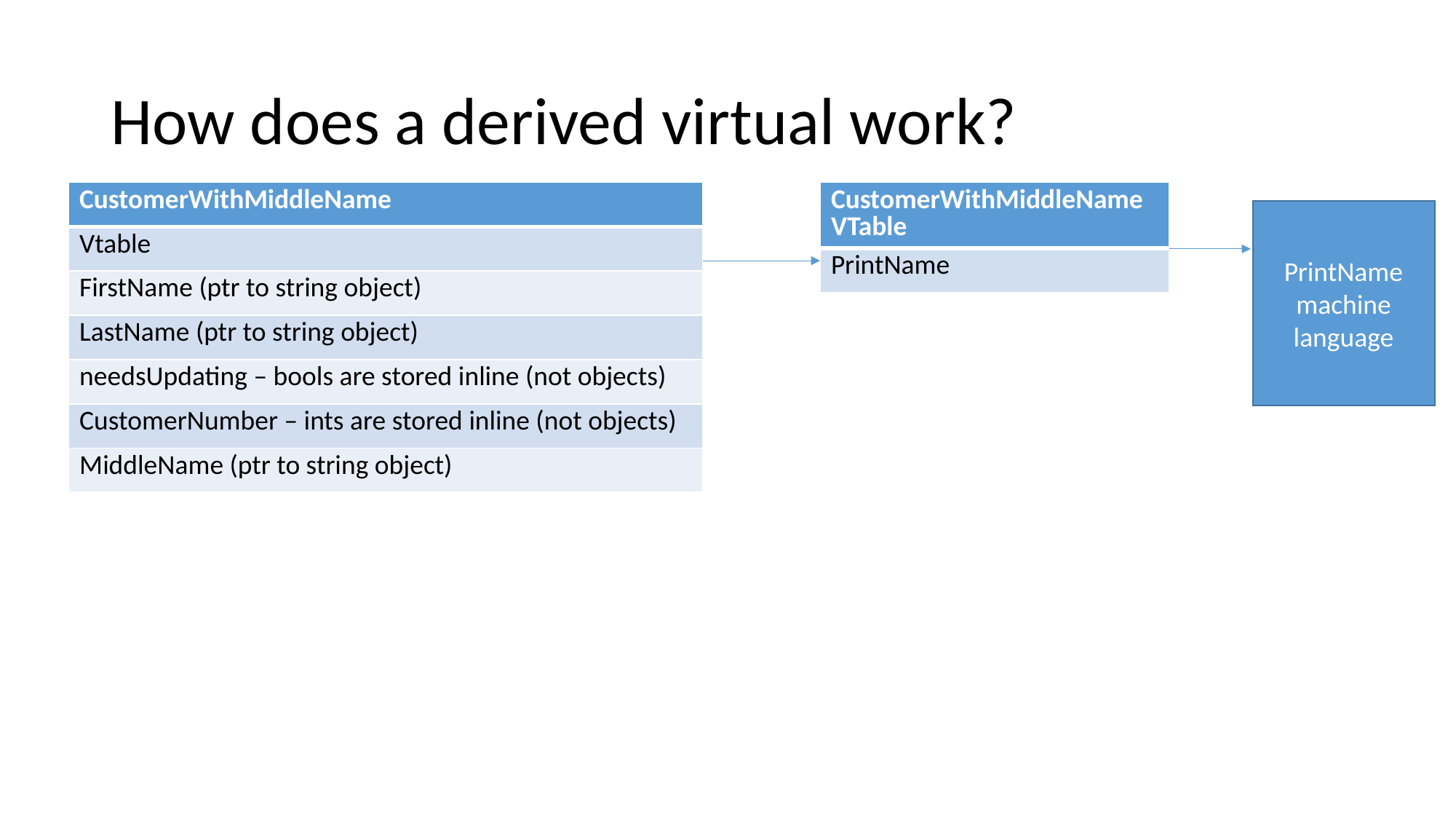

# How does a derived virtual work?
| CustomerWithMiddleName |
| --- |
| Vtable |
| FirstName (ptr to string object) |
| LastName (ptr to string object) |
| needsUpdating – bools are stored inline (not objects) |
| CustomerNumber – ints are stored inline (not objects) |
| MiddleName (ptr to string object) |
| CustomerWithMiddleName VTable |
| --- |
| PrintName |
PrintName machine language